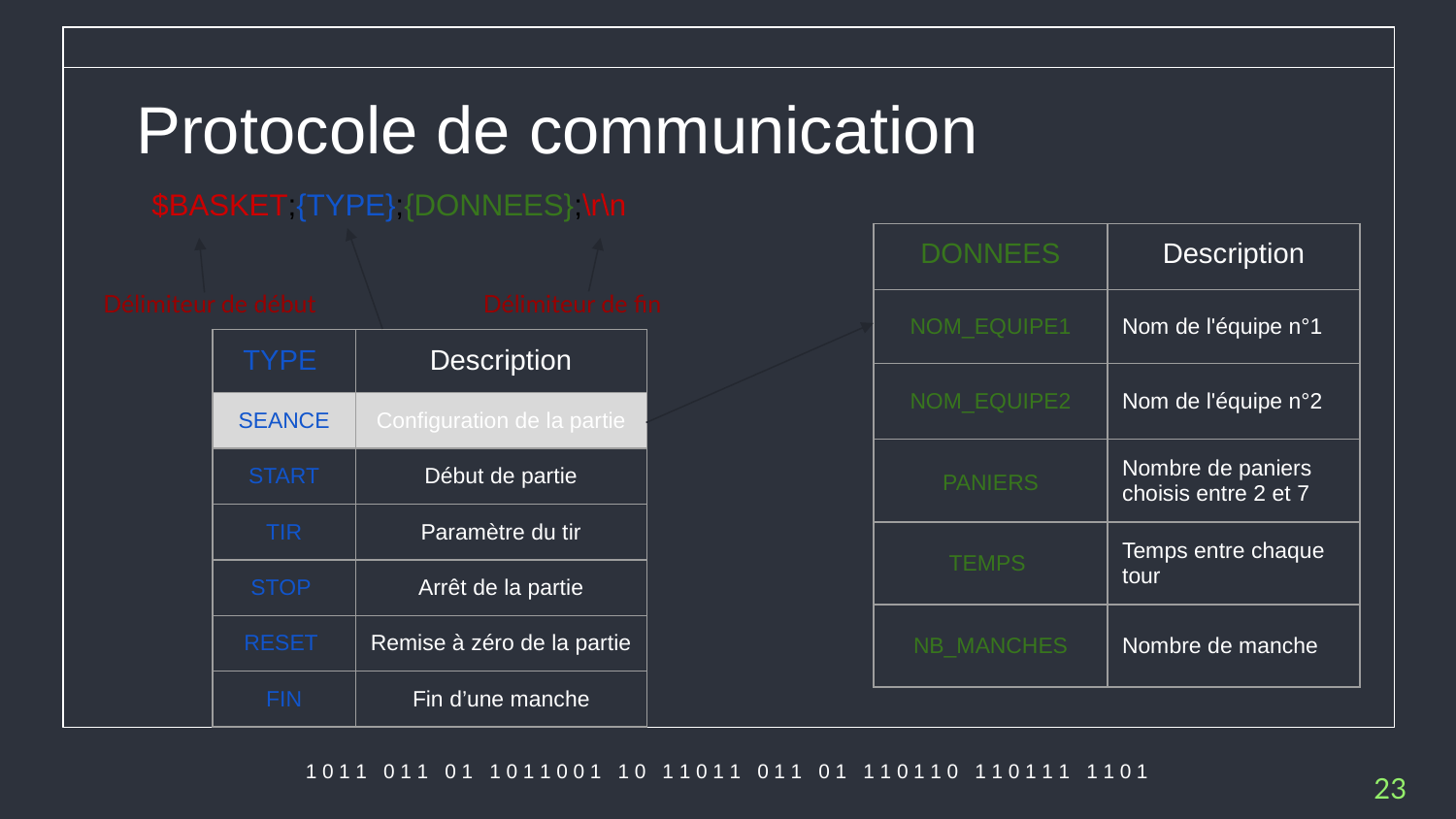

# Protocole de communication
$BASKET;{TYPE};{DONNEES};\r\n
| DONNEES | Description |
| --- | --- |
| NOM\_EQUIPE1 | Nom de l'équipe n°1 |
| NOM\_EQUIPE2 | Nom de l'équipe n°2 |
| PANIERS | Nombre de paniers choisis entre 2 et 7 |
| TEMPS | Temps entre chaque tour |
| NB\_MANCHES | Nombre de manche |
Délimiteur de début
Délimiteur de fin
| TYPE | Description |
| --- | --- |
| SEANCE | Configuration de la partie |
| START | Début de partie |
| TIR | Paramètre du tir |
| STOP | Arrêt de la partie |
| RESET | Remise à zéro de la partie |
| FIN | Fin d’une manche |
23